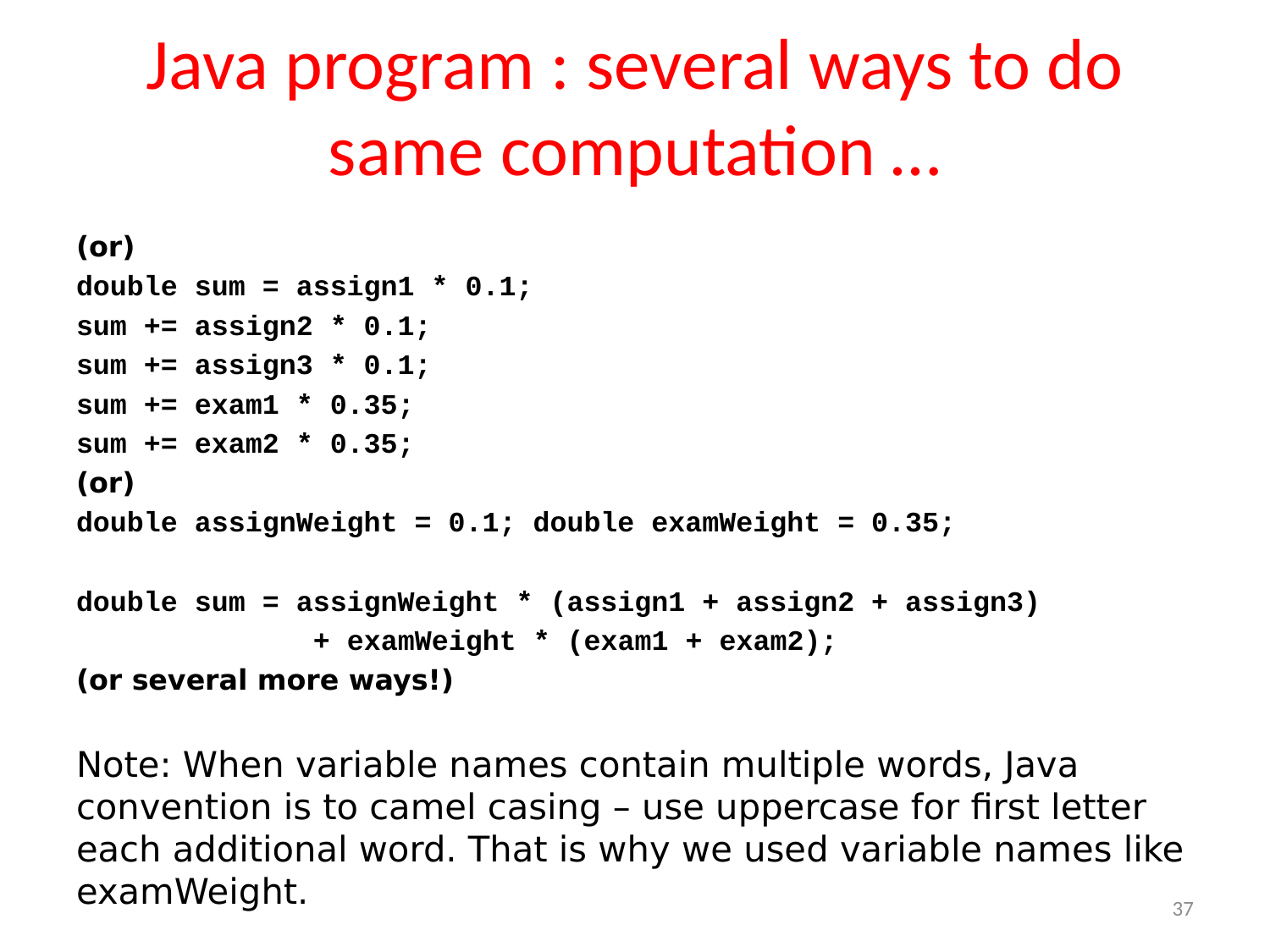

# Java program : several ways to do same computation …
(or)
double sum = assign1 * 0.1;
sum += assign2 * 0.1;
sum += assign3 * 0.1;
sum += exam1 * 0.35;
sum += exam2 * 0.35;
(or)
double assignWeight = 0.1; double examWeight = 0.35;

double sum = assignWeight * (assign1 + assign2 + assign3)
              + examWeight * (exam1 + exam2);
(or several more ways!)

Note: When variable names contain multiple words, Java convention is to camel casing – use uppercase for first letter each additional word. That is why we used variable names like examWeight.

37